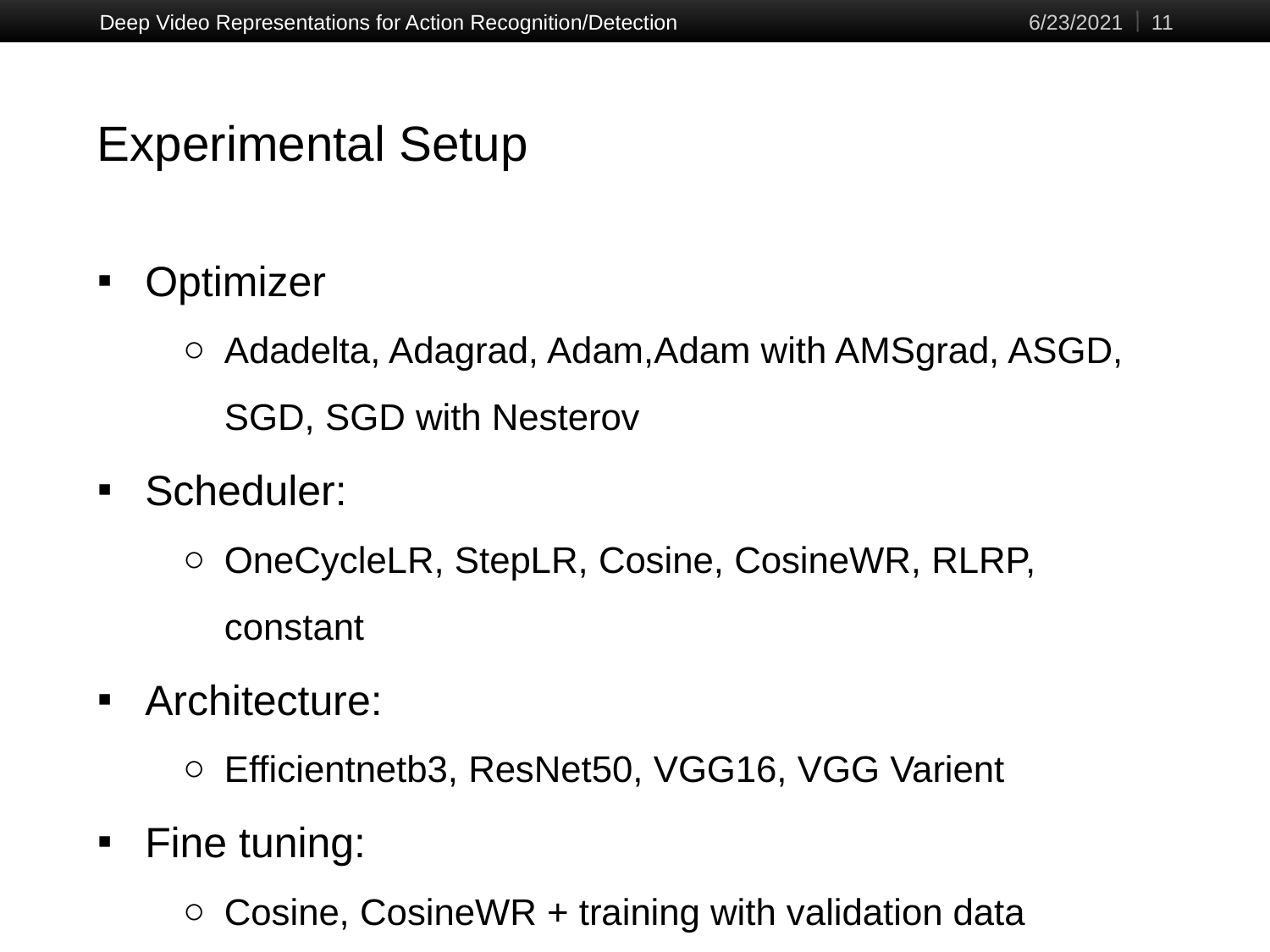

Deep Video Representations for Action Recognition/Detection
6/23/2021
11
# Experimental Setup
Optimizer
Adadelta, Adagrad, Adam,Adam with AMSgrad, ASGD, SGD, SGD with Nesterov
Scheduler:
OneCycleLR, StepLR, Cosine, CosineWR, RLRP, constant
Architecture:
Efficientnetb3, ResNet50, VGG16, VGG Varient
Fine tuning:
Cosine, CosineWR + training with validation data